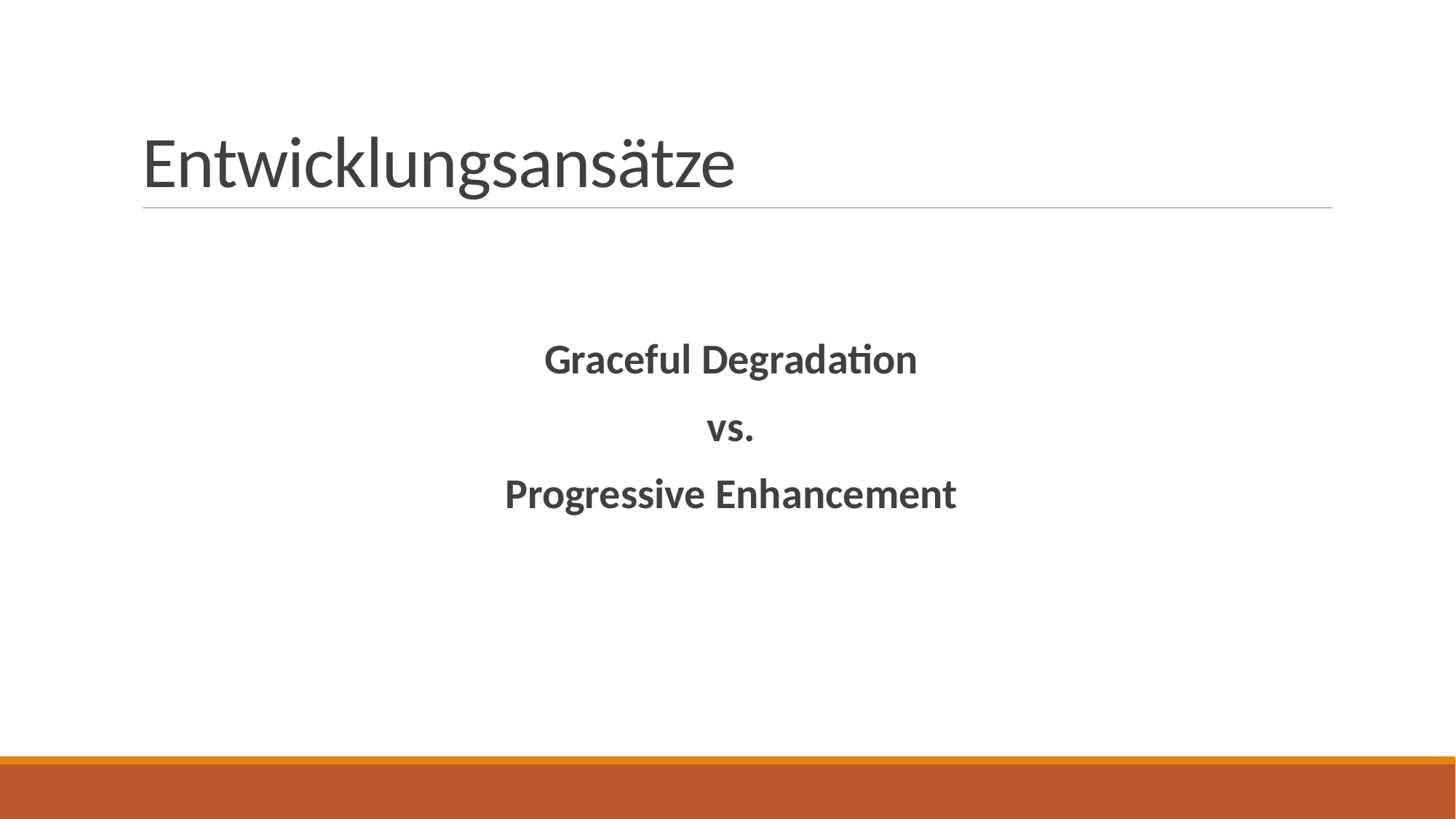

# Entwicklungsansätze

Graceful Degradation
vs.
Progressive Enhancement